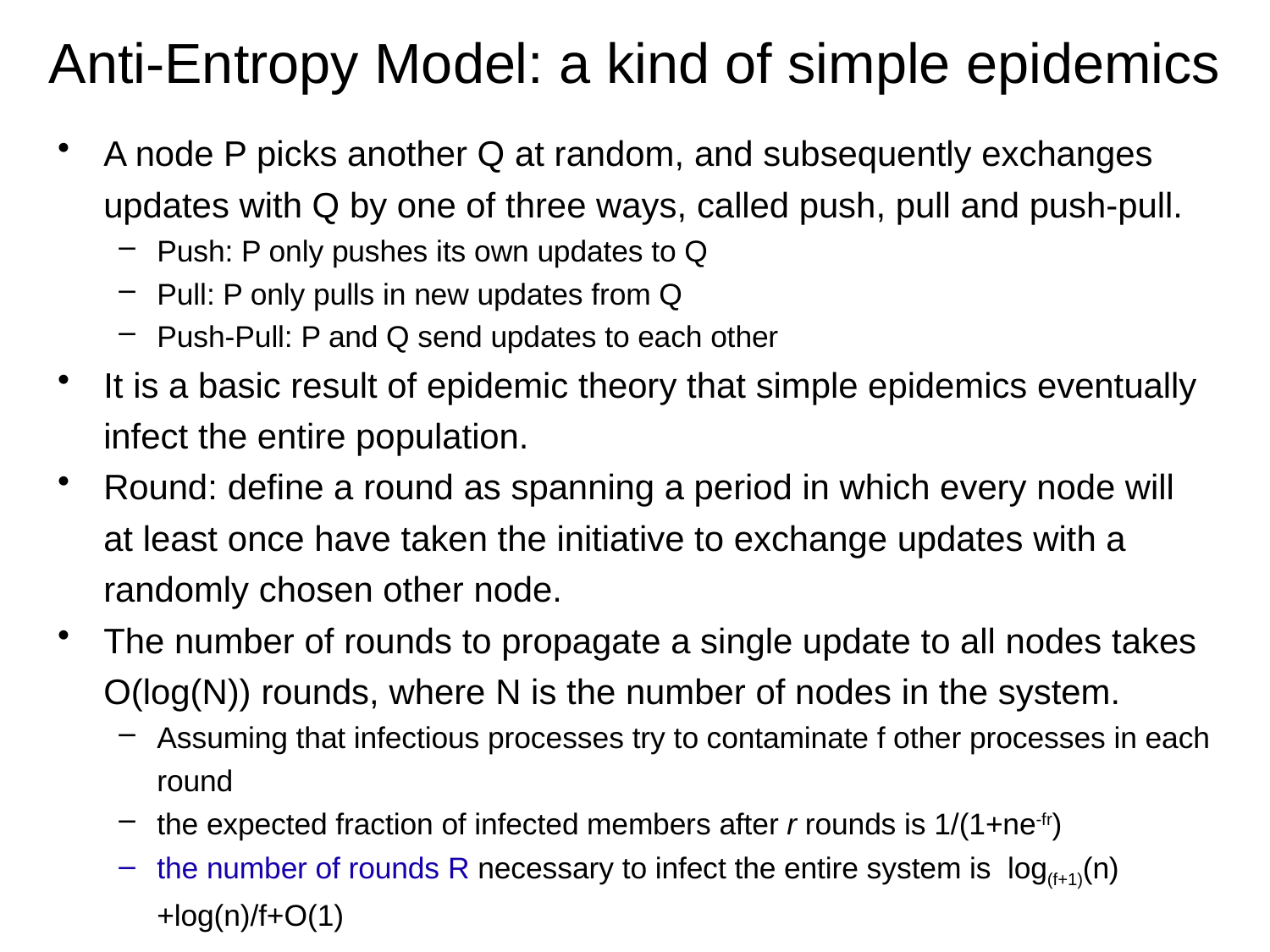

# Anti-Entropy Model: a kind of simple epidemics
A node P picks another Q at random, and subsequently exchanges updates with Q by one of three ways, called push, pull and push-pull.
Push: P only pushes its own updates to Q
Pull: P only pulls in new updates from Q
Push-Pull: P and Q send updates to each other
It is a basic result of epidemic theory that simple epidemics eventually infect the entire population.
Round: define a round as spanning a period in which every node will at least once have taken the initiative to exchange updates with a randomly chosen other node.
The number of rounds to propagate a single update to all nodes takes O(log(N)) rounds, where N is the number of nodes in the system.
Assuming that infectious processes try to contaminate f other processes in each round
the expected fraction of infected members after r rounds is 1/(1+ne-fr)
the number of rounds R necessary to infect the entire system is  log(f+1)(n)+log(n)/f+O(1)